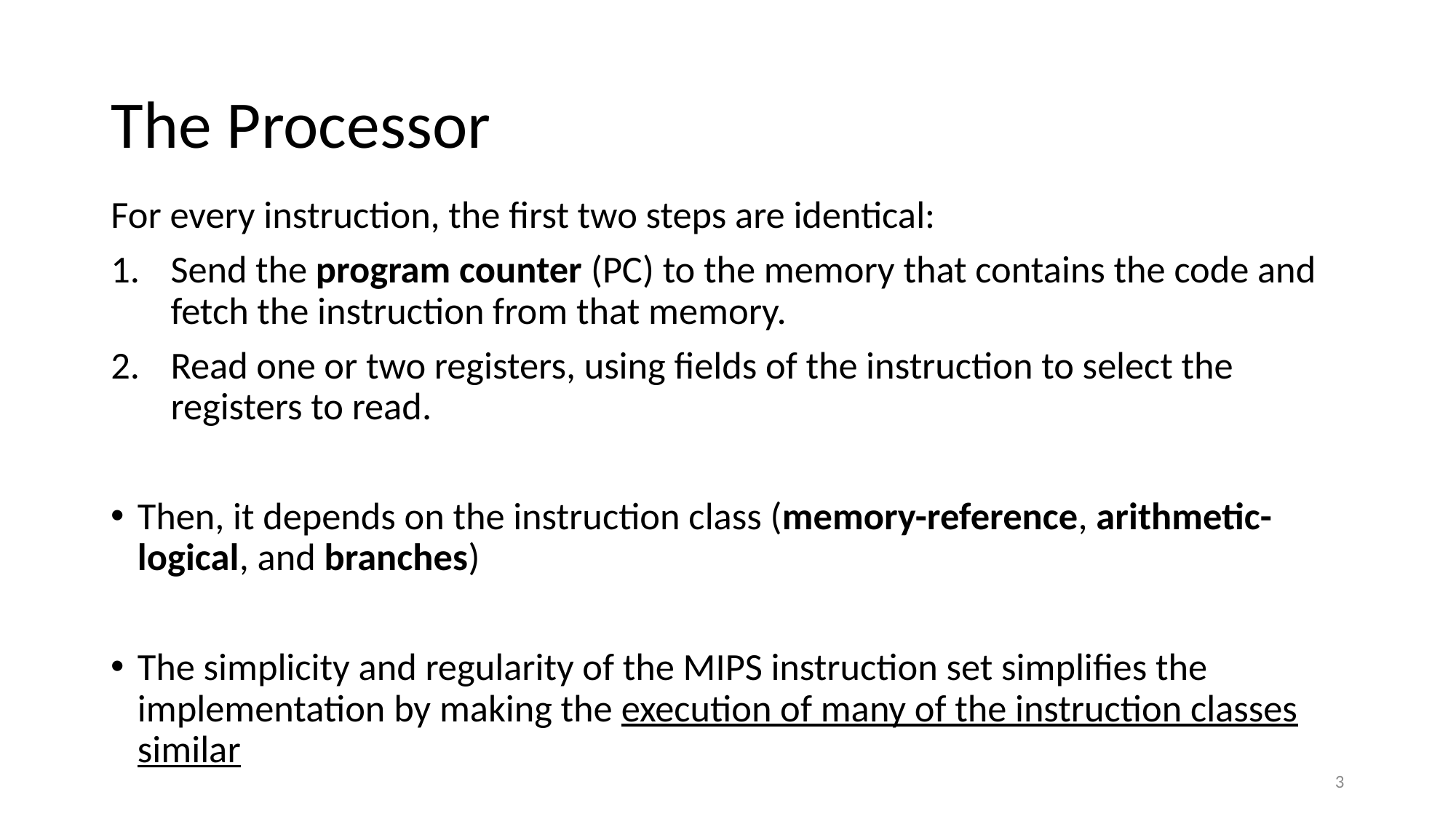

# The Processor
For every instruction, the first two steps are identical:
Send the program counter (PC) to the memory that contains the code and fetch the instruction from that memory.
Read one or two registers, using fields of the instruction to select the registers to read.

Then, it depends on the instruction class (memory-reference, arithmetic-logical, and branches)

The simplicity and regularity of the MIPS instruction set simplifies the implementation by making the execution of many of the instruction classes similar
3